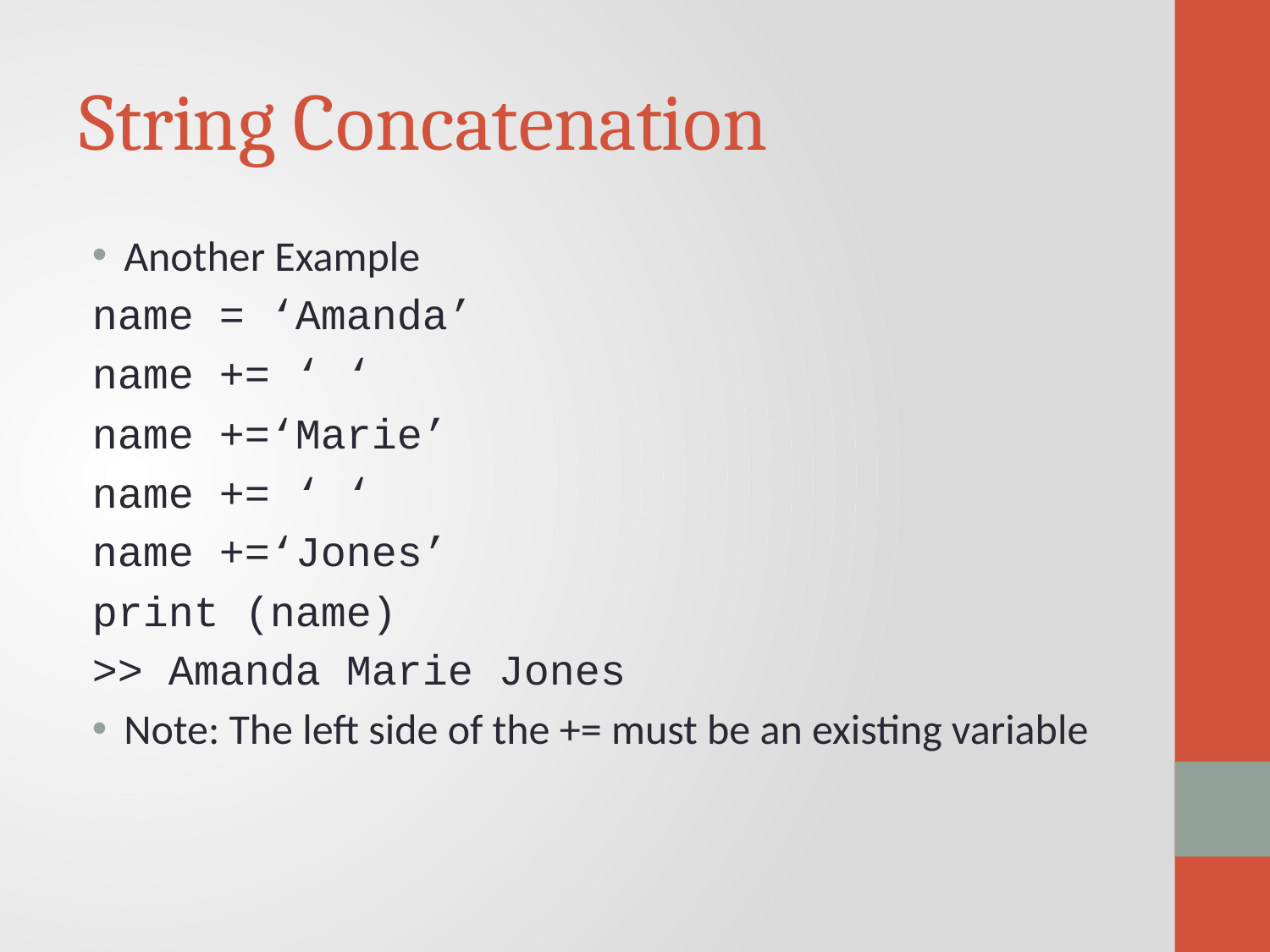

# String Concatenation
Another Example
name = ‘Amanda’
name += ‘ ‘
name +=‘Marie’
name += ‘ ‘
name +=‘Jones’
print (name)
>> Amanda Marie Jones
Note: The left side of the += must be an existing variable